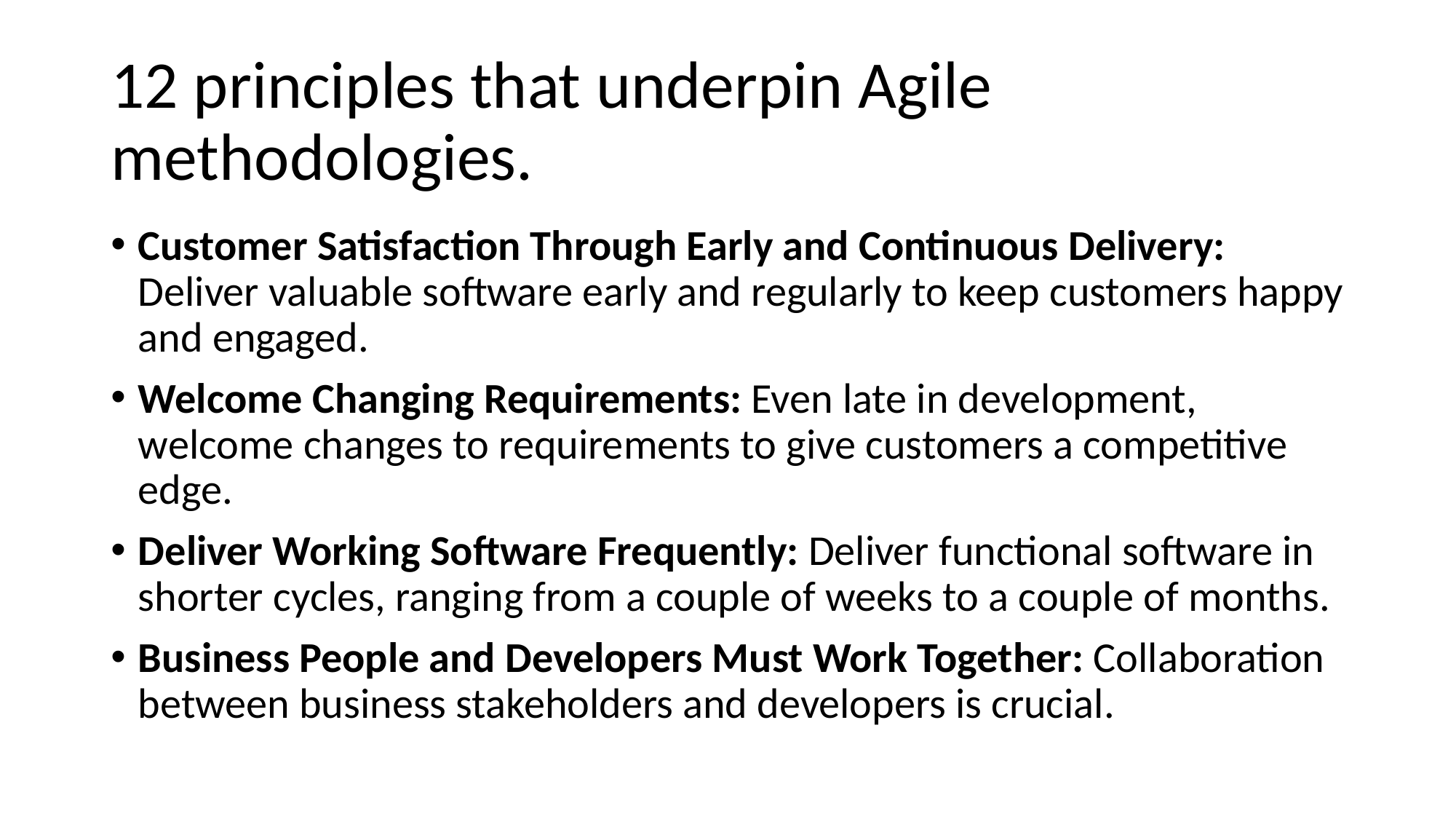

# 12 principles that underpin Agile methodologies.
Customer Satisfaction Through Early and Continuous Delivery: Deliver valuable software early and regularly to keep customers happy and engaged.
Welcome Changing Requirements: Even late in development, welcome changes to requirements to give customers a competitive edge.
Deliver Working Software Frequently: Deliver functional software in shorter cycles, ranging from a couple of weeks to a couple of months.
Business People and Developers Must Work Together: Collaboration between business stakeholders and developers is crucial.